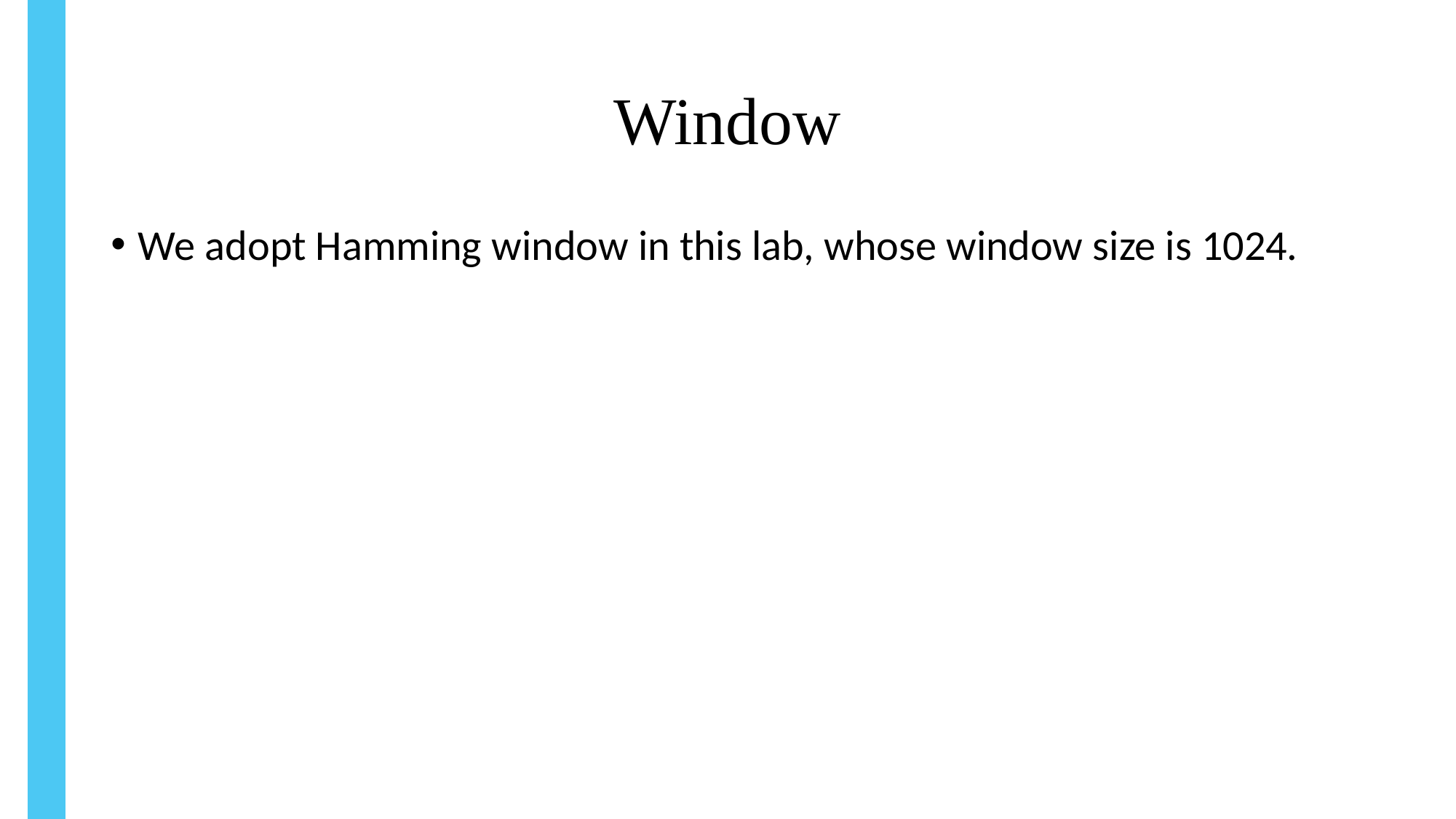

# Window
We adopt Hamming window in this lab, whose window size is 1024.